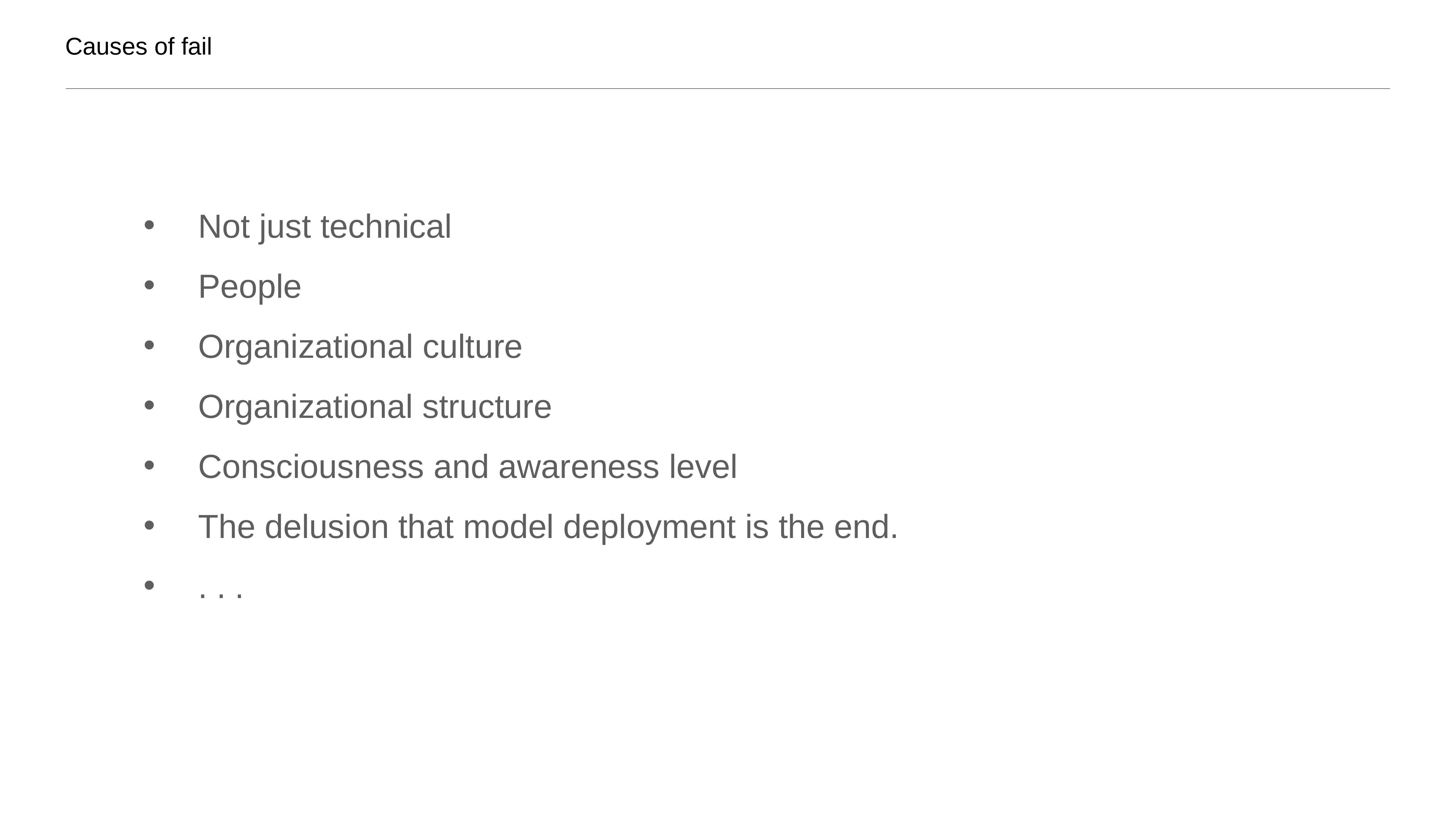

Causes of fail
Not just technical
People
Organizational culture
Organizational structure
Consciousness and awareness level
The delusion that model deployment is the end.
. . .